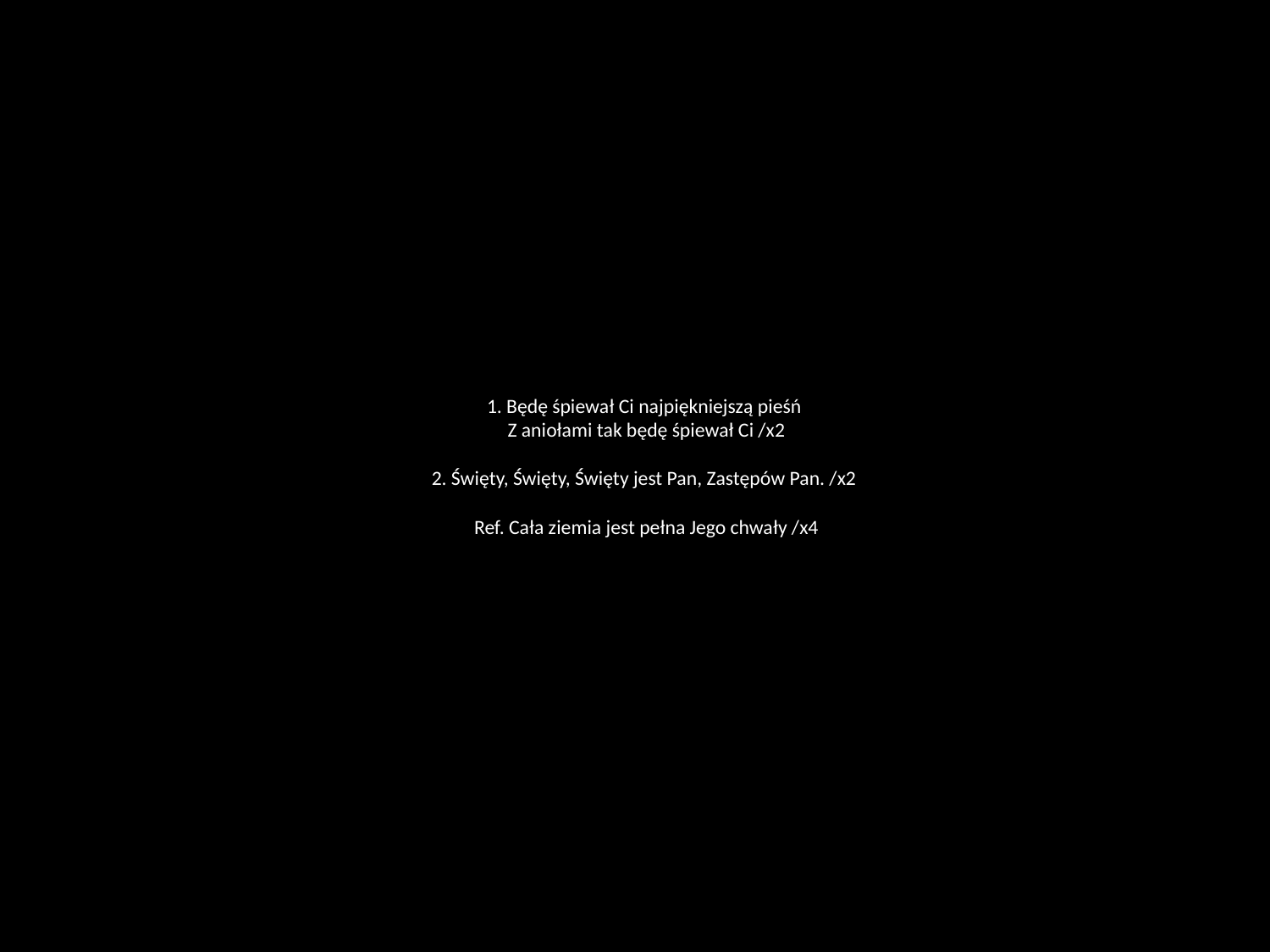

# 1. Będę śpiewał Ci najpiękniejszą pieśń Z aniołami tak będę śpiewał Ci /x2 2. Święty, Święty, Święty jest Pan, Zastępów Pan. /x2 Ref. Cała ziemia jest pełna Jego chwały /x4